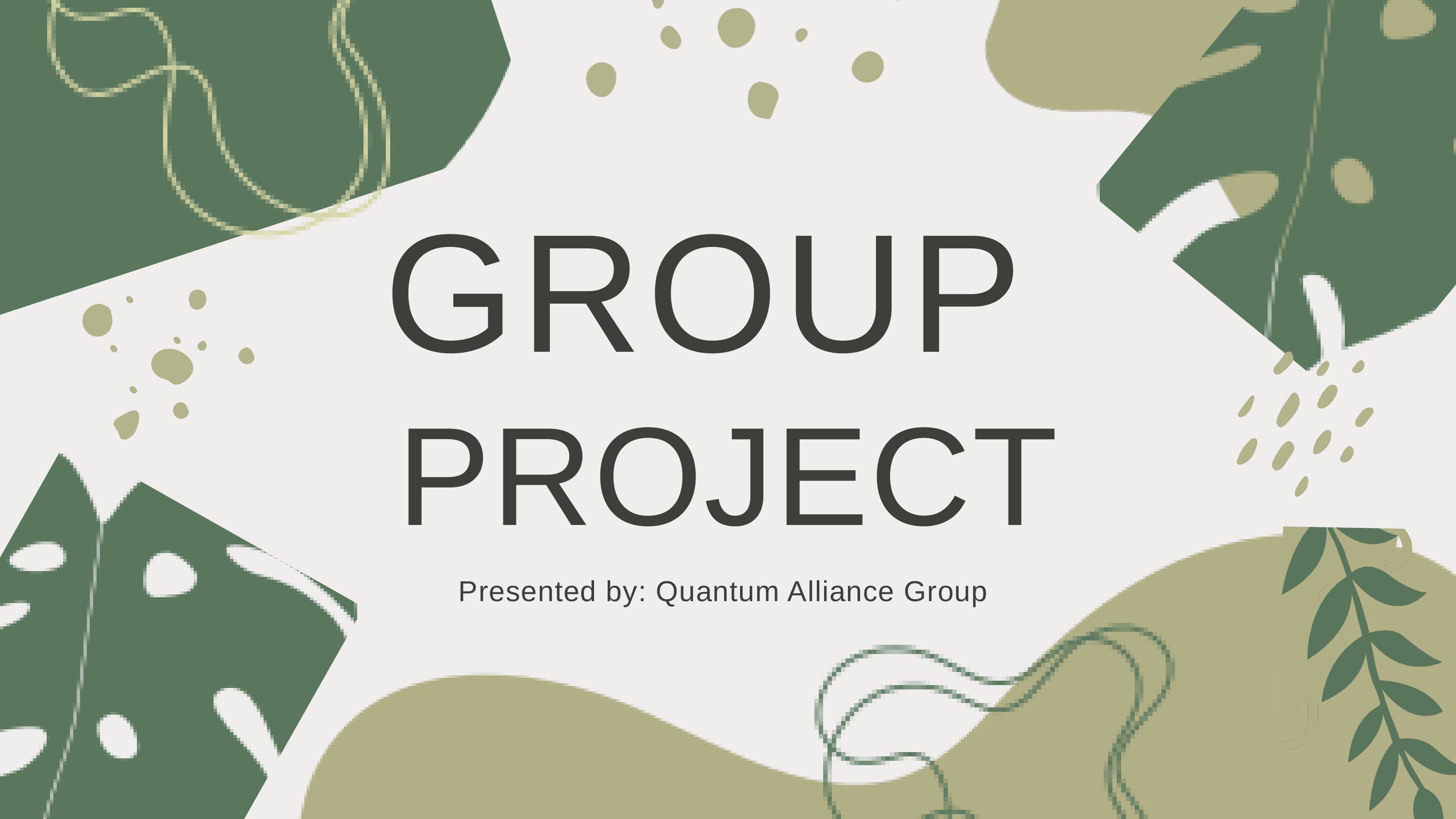

GROUP

PROJECT

Presented by: Quantum Alliance Group